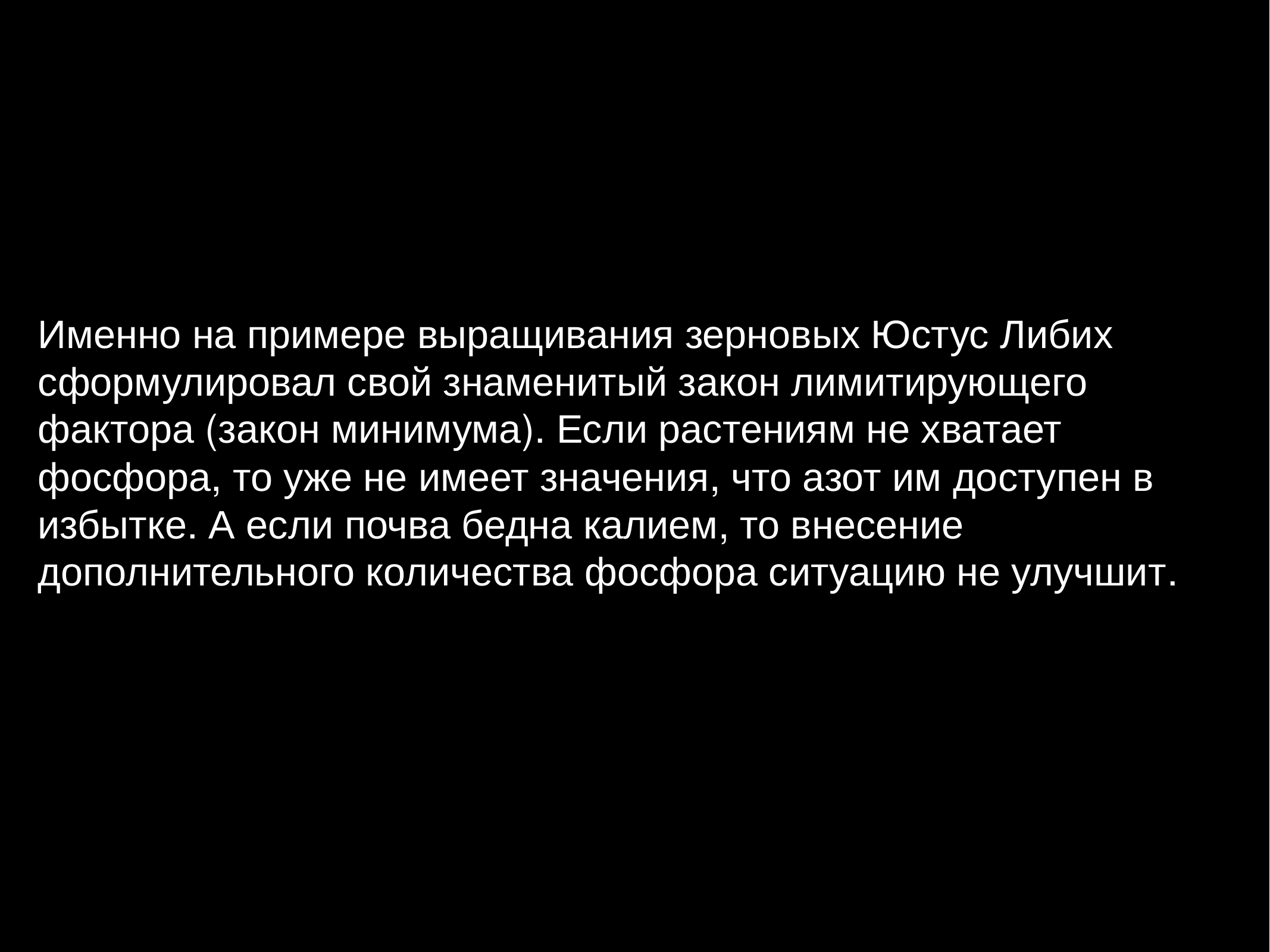

37
Именно на примере выращивания зерновых Юстус Либих сформулировал свой знаменитый закон лимитирующего фактора (закон минимума). Если растениям не хватает фосфора, то уже не имеет значения, что азот им доступен в избытке. А если почва бедна калием, то внесение дополнительного количества фосфора ситуацию не улучшит.